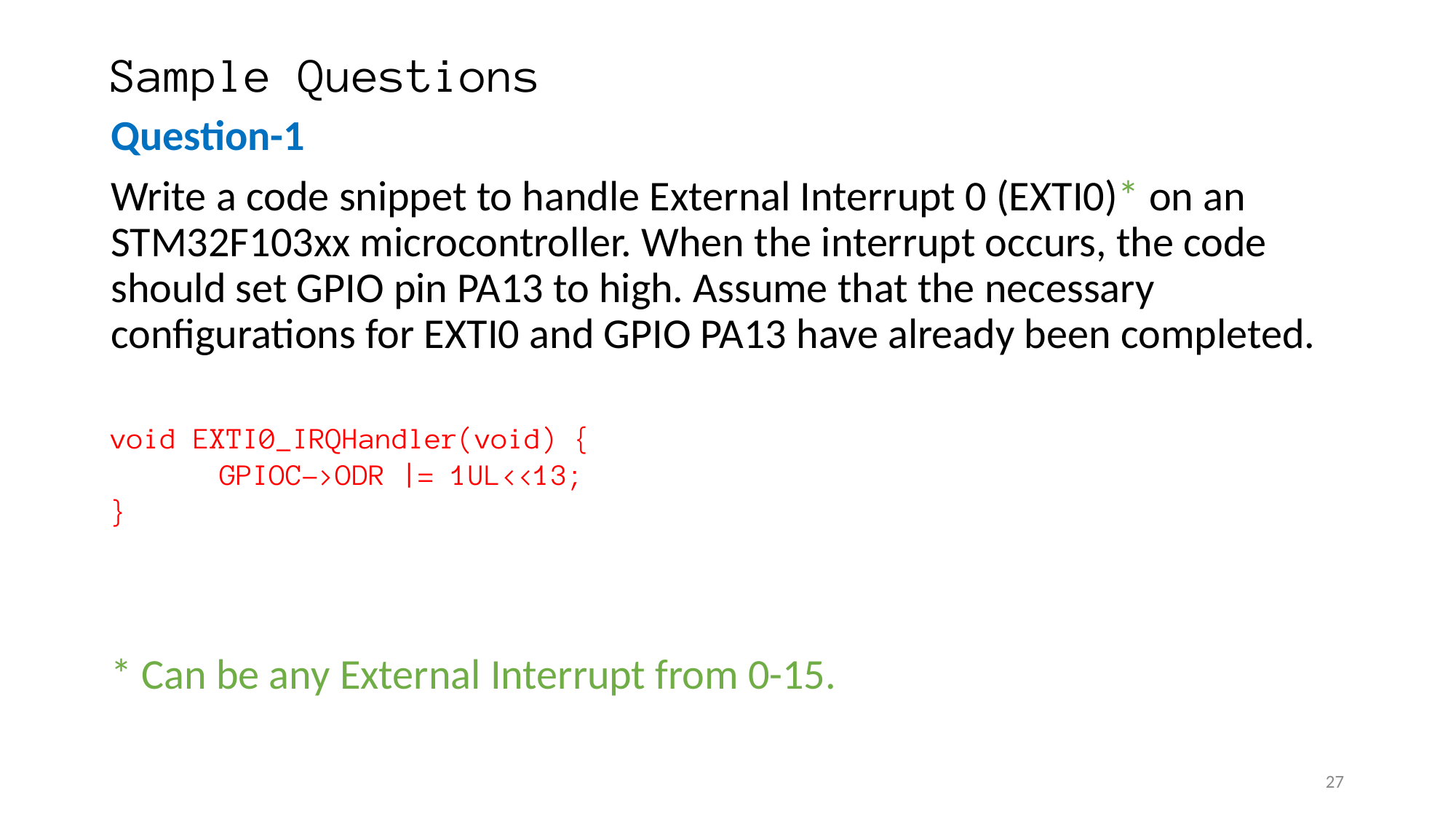

# Sample Questions
Question-1
Write a code snippet to handle External Interrupt 0 (EXTI0)* on an STM32F103xx microcontroller. When the interrupt occurs, the code should set GPIO pin PA13 to high. Assume that the necessary configurations for EXTI0 and GPIO PA13 have already been completed.

void EXTI0_IRQHandler(void) {
	GPIOC->ODR |= 1UL<<13;
}

* Can be any External Interrupt from 0-15.
27